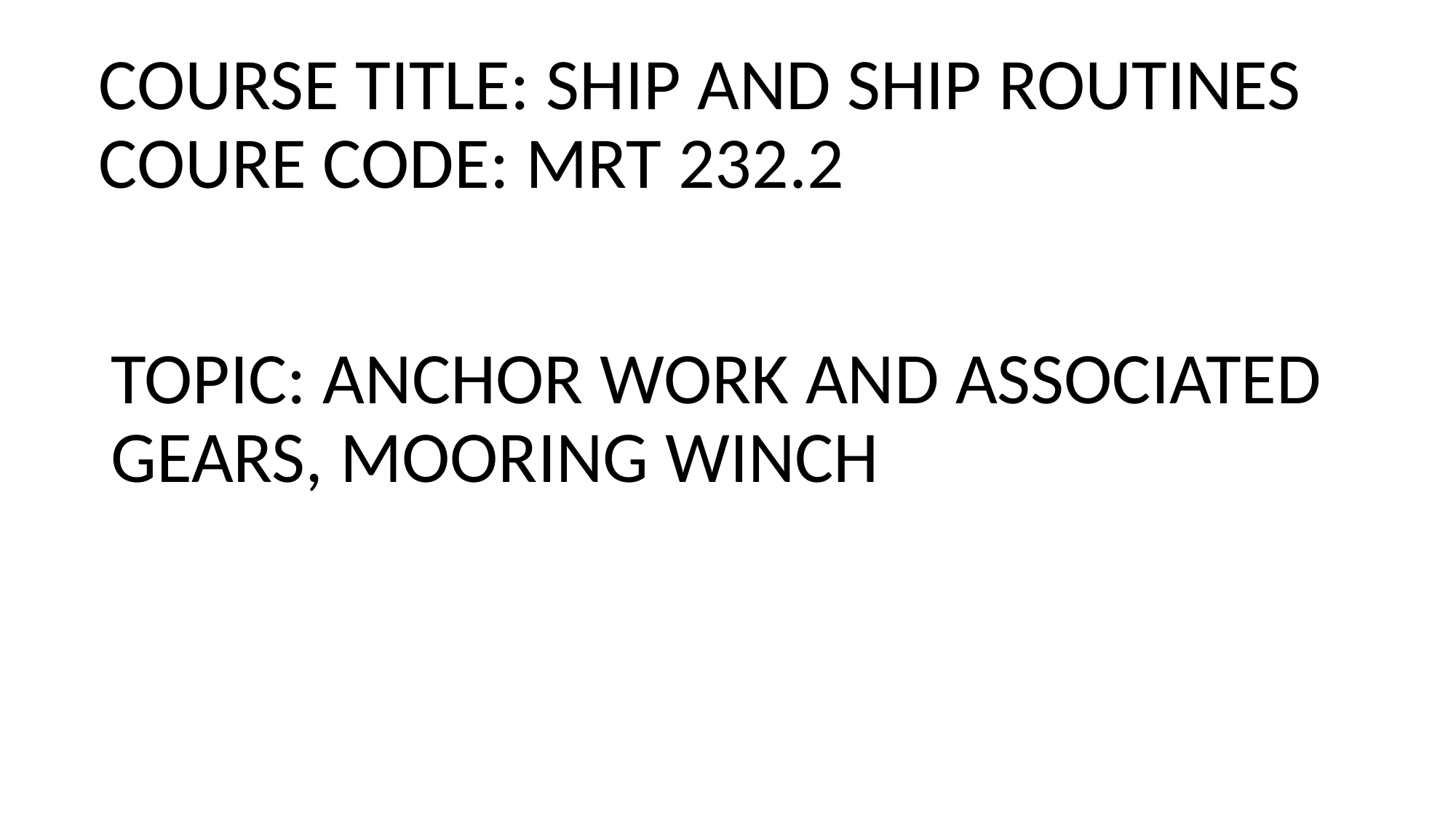

# COURSE TITLE: SHIP AND SHIP ROUTINES COURE CODE: MRT 232.2
TOPIC: ANCHOR WORK AND ASSOCIATED GEARS, MOORING WINCH